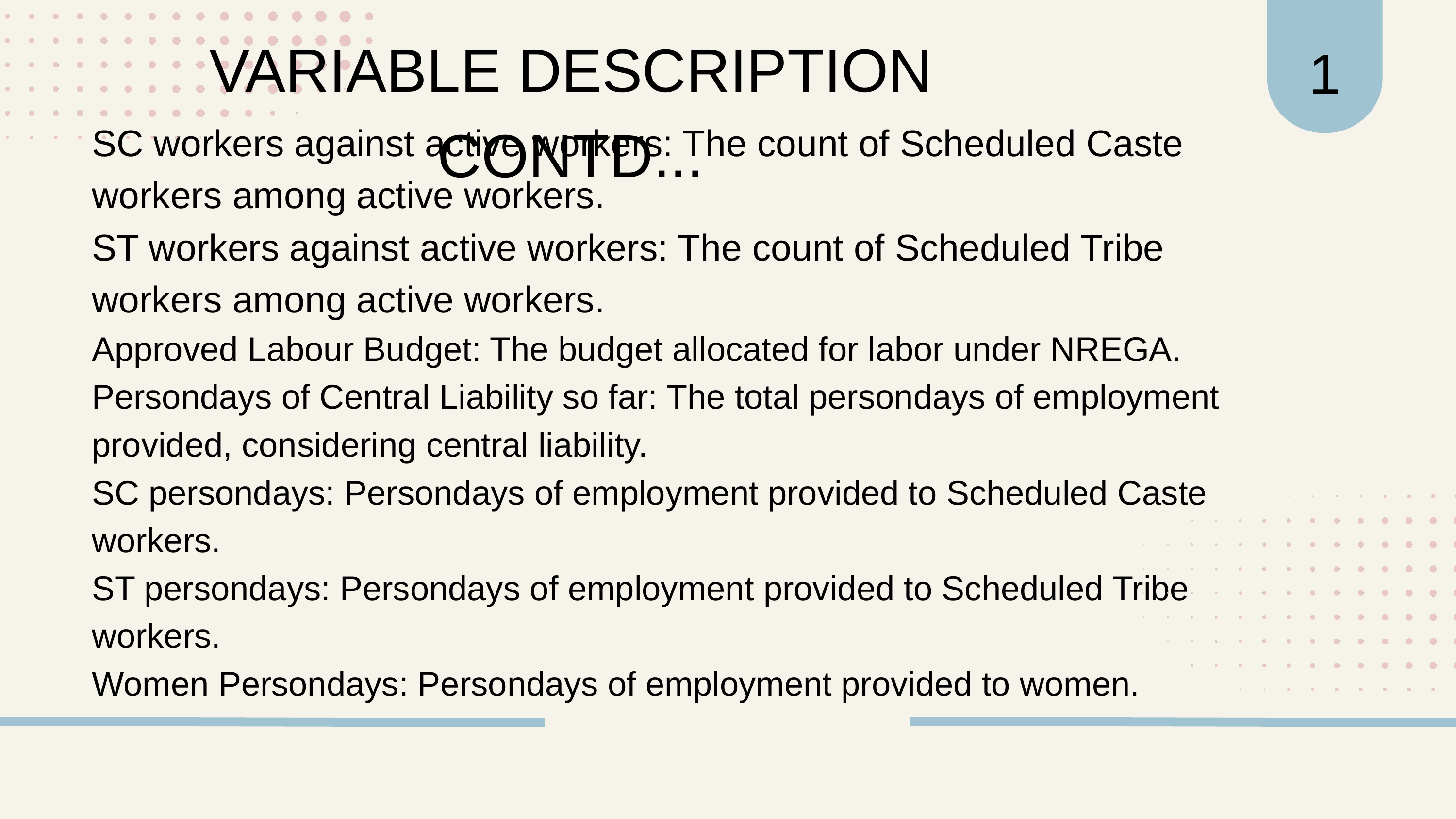

1

VARIABLE DESCRIPTION CONTD...
SC workers against active workers: The count of Scheduled Caste workers among active workers.
ST workers against active workers: The count of Scheduled Tribe workers among active workers.
Approved Labour Budget: The budget allocated for labor under NREGA.
Persondays of Central Liability so far: The total persondays of employment provided, considering central liability.
SC persondays: Persondays of employment provided to Scheduled Caste workers.
ST persondays: Persondays of employment provided to Scheduled Tribe workers.
Women Persondays: Persondays of employment provided to women.